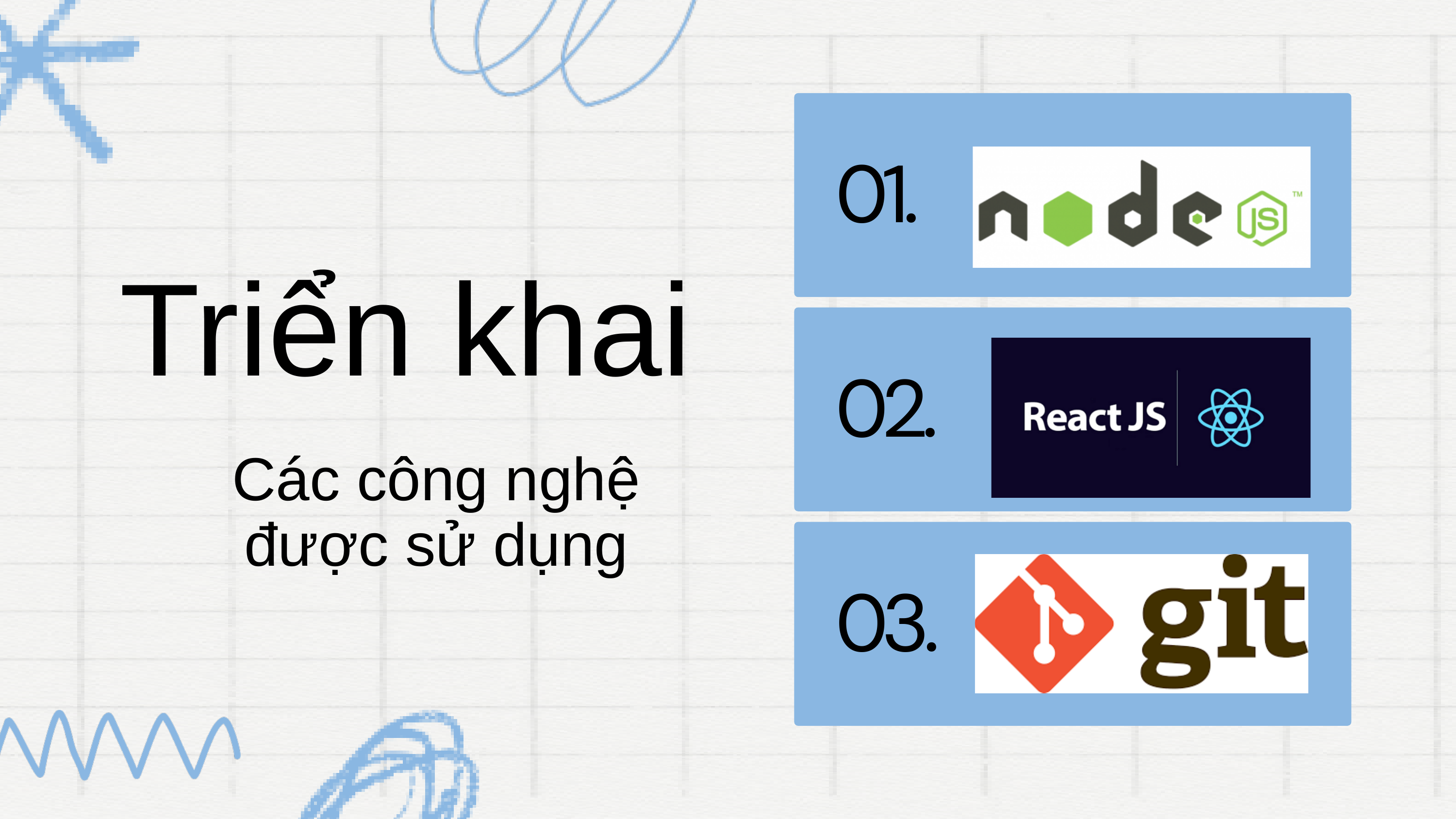

01.
Triển khai

02.
Các công nghệ được sử dụng

03.